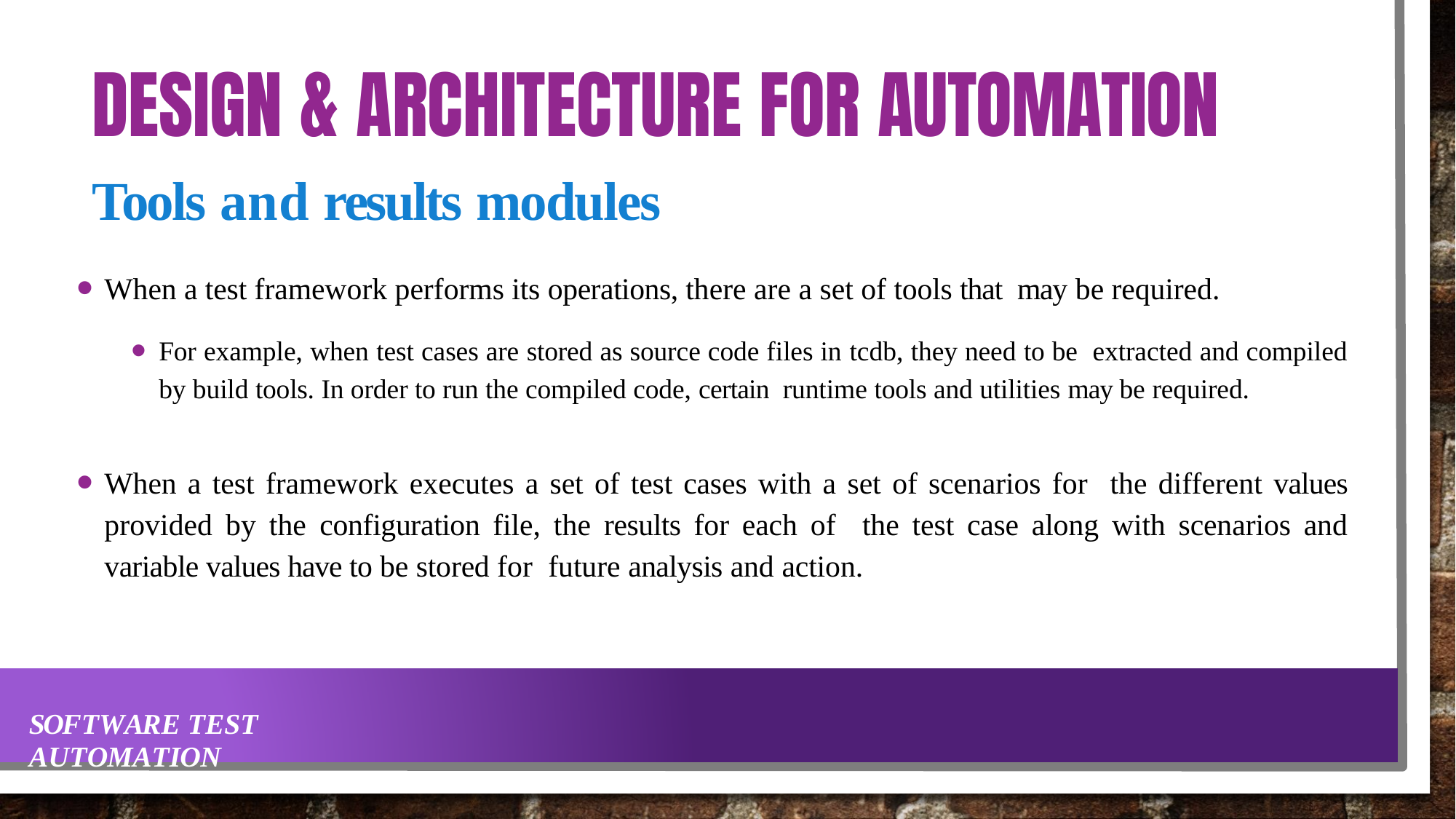

# DESIGN & ARCHITECTURE FOR AUTOMATION
Tools and results modules
When a test framework performs its operations, there are a set of tools that  may be required.
For example, when test cases are stored as source code files in tcdb, they need to be  extracted and compiled by build tools. In order to run the compiled code, certain  runtime tools and utilities may be required.

When a test framework executes a set of test cases with a set of scenarios for  the different values provided by the configuration file, the results for each of  the test case along with scenarios and variable values have to be stored for  future analysis and action.
SOFTWARE TEST AUTOMATION